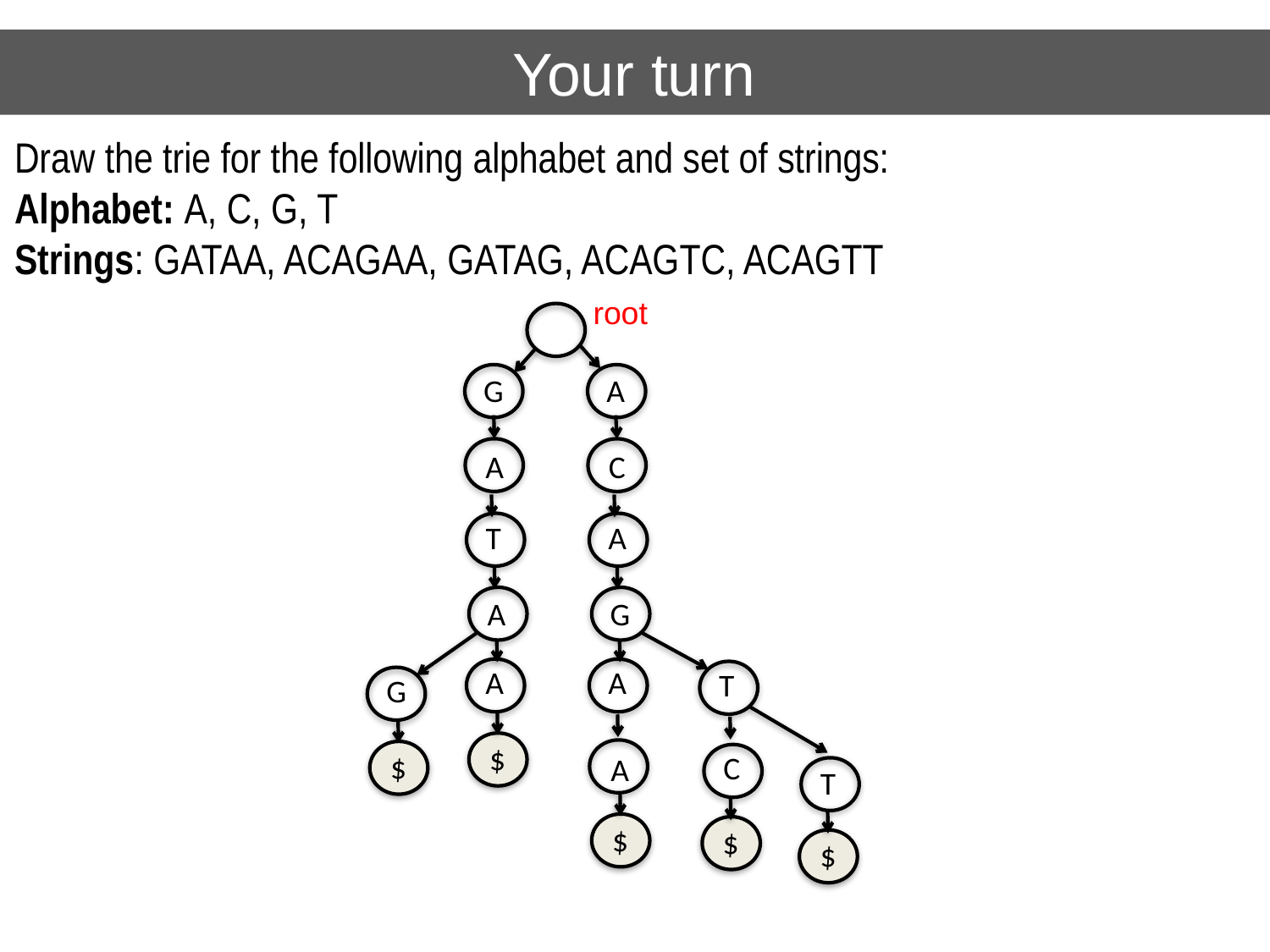

Your turn
Draw the trie for the following alphabet and set of strings:
Alphabet: A, C, G, T
Strings: GATAA, ACAGAA, GATAG, ACAGTC, ACAGTT
root

A

C
A

G
A

A
$

G

A
T

A
A

$

G

$

T

C

$

T

$